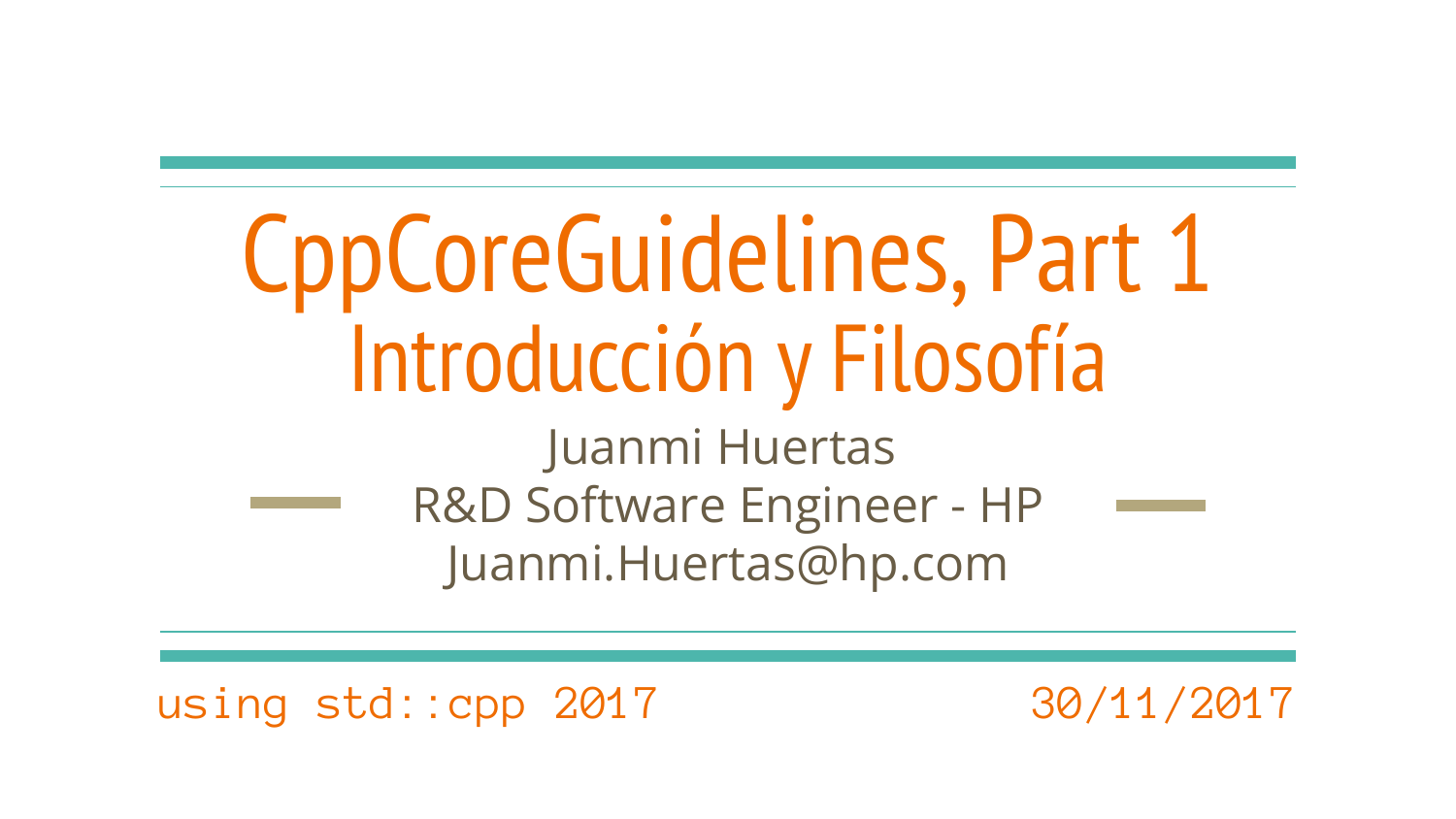

# CppCoreGuidelines, Part 1
Introducción y Filosofía
Juanmi Huertas
R&D Software Engineer - HP
Juanmi.Huertas@hp.com
using std::cpp 2017			30/11/2017